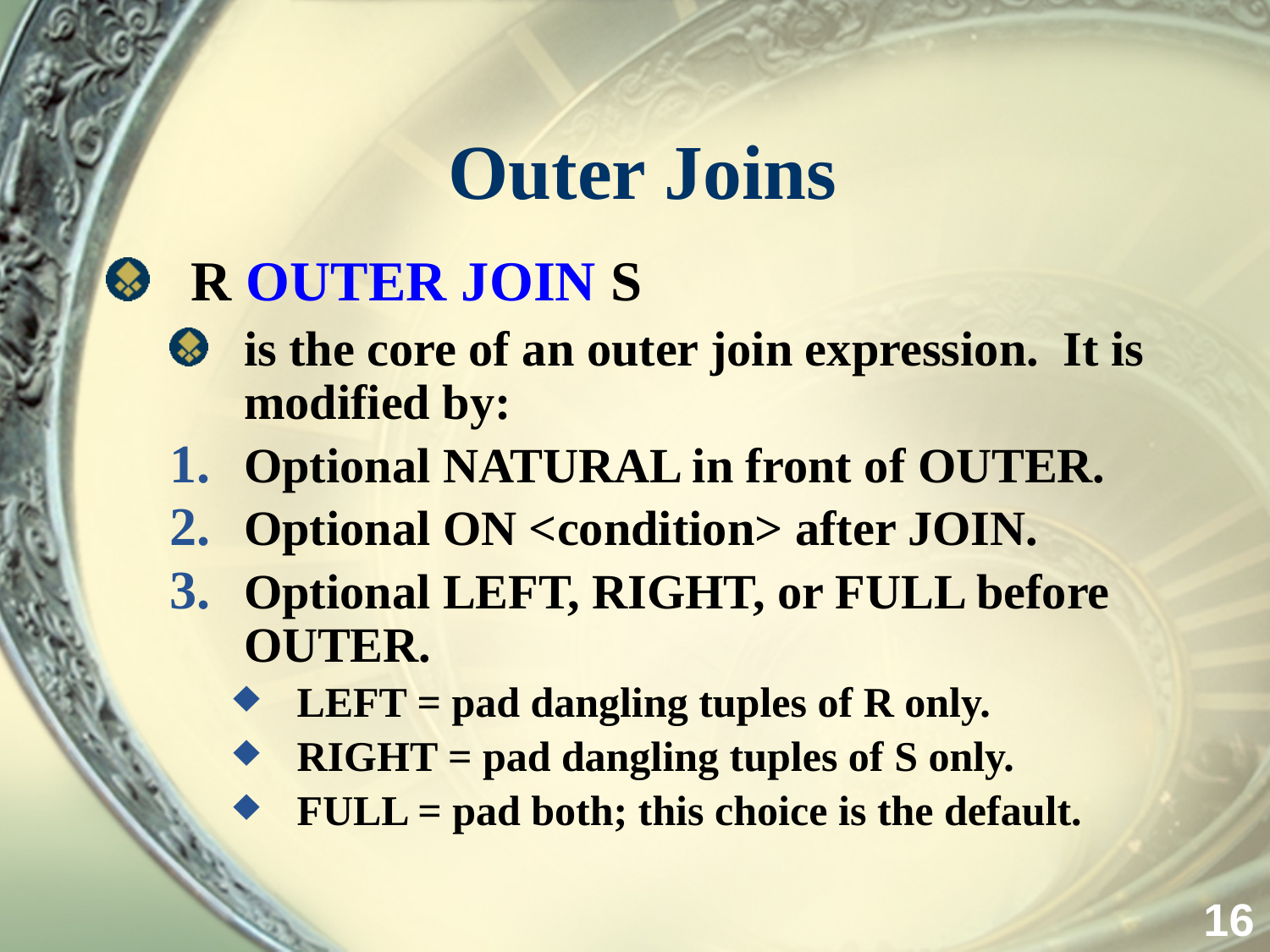

# Outer Joins
R OUTER JOIN S
is the core of an outer join expression.  It is modified by:
Optional NATURAL in front of OUTER.
Optional ON <condition> after JOIN.
Optional LEFT, RIGHT, or FULL before OUTER.
LEFT = pad dangling tuples of R only.
RIGHT = pad dangling tuples of S only.
FULL = pad both; this choice is the default.
16